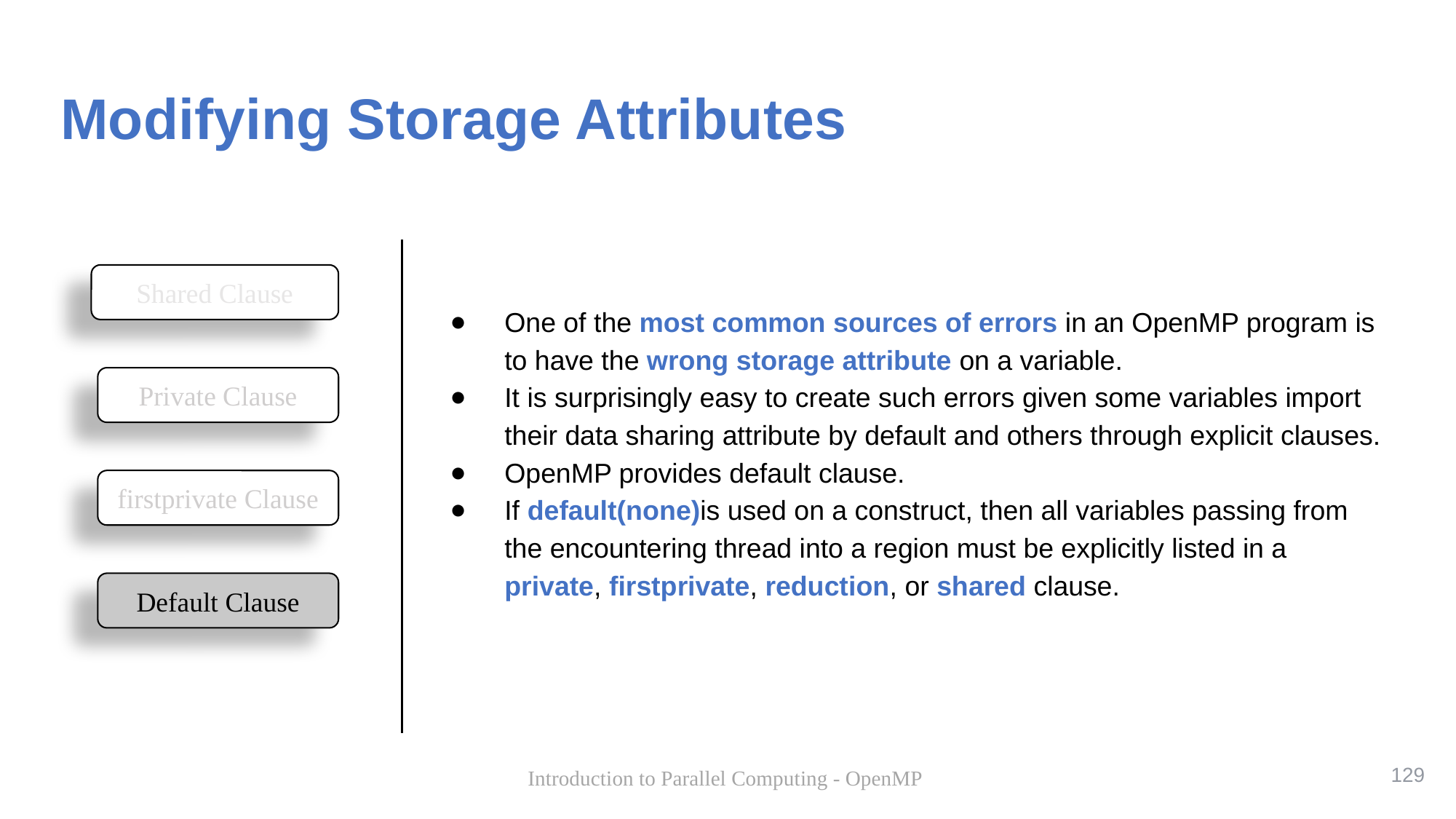

# Modifying Storage Attributes
Shared Clause
One of the most common sources of errors in an OpenMP program is to have the wrong storage attribute on a variable.
It is surprisingly easy to create such errors given some variables import their data sharing attribute by default and others through explicit clauses.
OpenMP provides default clause.
If default(none)is used on a construct, then all variables passing from the encountering thread into a region must be explicitly listed in a private, firstprivate, reduction, or shared clause.
Private Clause
firstprivate Clause
Default Clause
129
Introduction to Parallel Computing - OpenMP